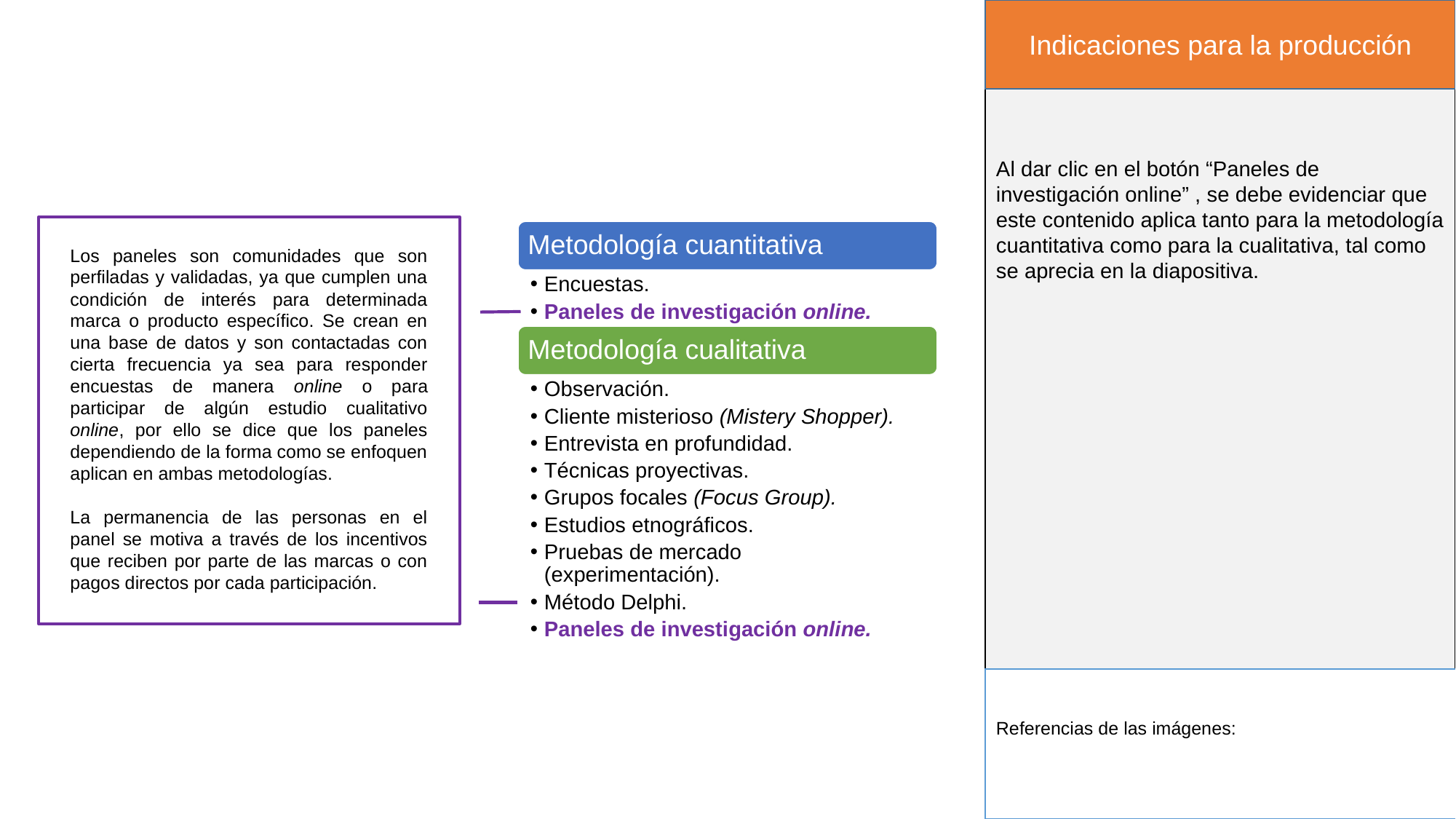

Indicaciones para la producción
Al dar clic en el botón “Paneles de investigación online” , se debe evidenciar que este contenido aplica tanto para la metodología cuantitativa como para la cualitativa, tal como se aprecia en la diapositiva.

Metodología cuantitativa

Encuestas.
Paneles de investigación online.

Metodología cualitativa

Observación.
Cliente misterioso (Mistery Shopper).
Entrevista en profundidad.
Técnicas proyectivas.
Grupos focales (Focus Group).
Estudios etnográficos.
Pruebas de mercado (experimentación).
Método Delphi.
Paneles de investigación online.
Los paneles son comunidades que son perfiladas y validadas, ya que cumplen una condición de interés para determinada marca o producto específico. Se crean en una base de datos y son contactadas con cierta frecuencia ya sea para responder encuestas de manera online o para participar de algún estudio cualitativo online, por ello se dice que los paneles dependiendo de la forma como se enfoquen aplican en ambas metodologías.

La permanencia de las personas en el panel se motiva a través de los incentivos que reciben por parte de las marcas o con pagos directos por cada participación.
Referencias de las imágenes: